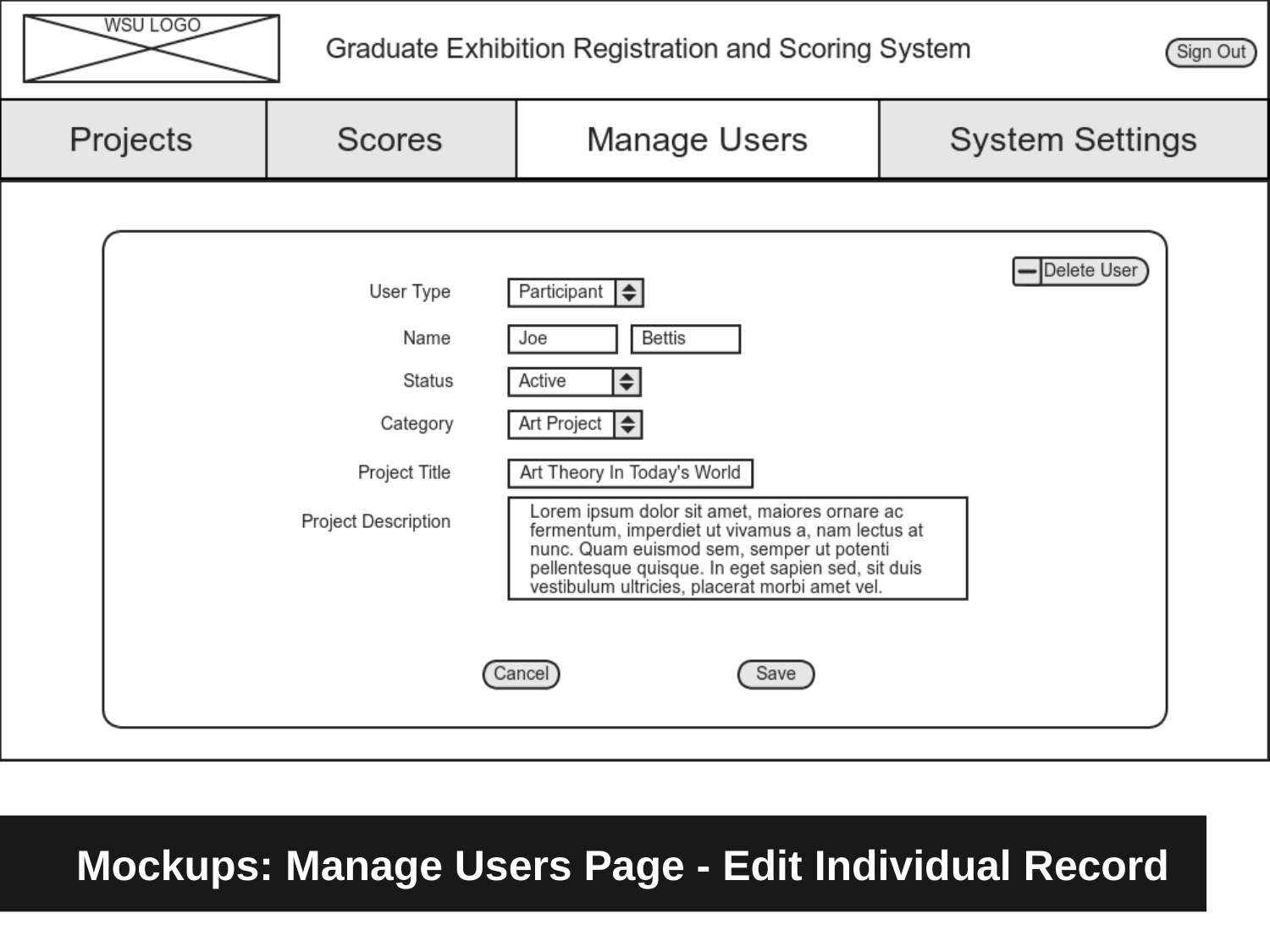

Mockups: Manage Users Page - Edit Individual Record